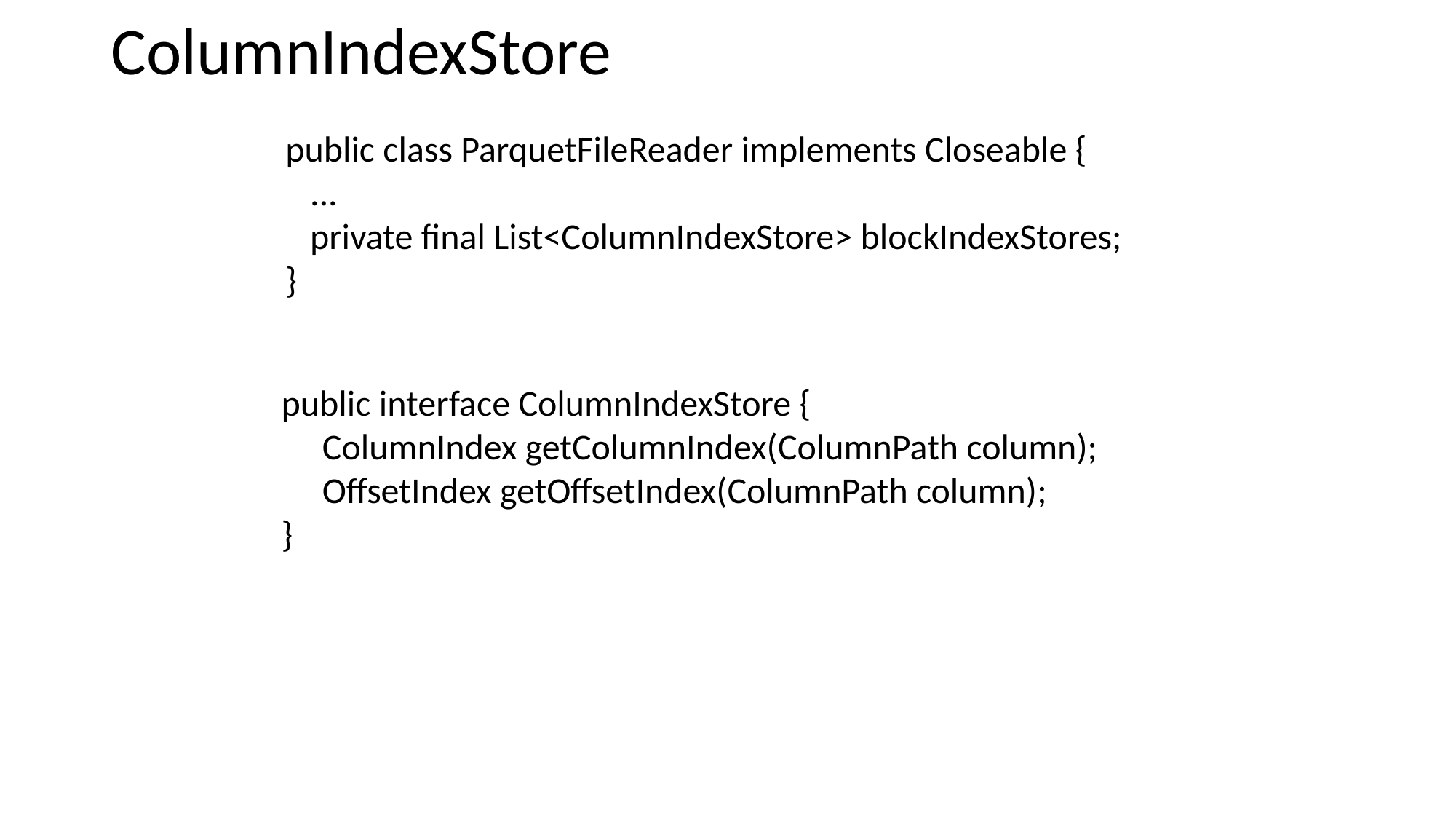

# ColumnIndexStore
public class ParquetFileReader implements Closeable {
   ...
   private final List<ColumnIndexStore> blockIndexStores;
}
public interface ColumnIndexStore {
     ColumnIndex getColumnIndex(ColumnPath column);
     OffsetIndex getOffsetIndex(ColumnPath column);
}